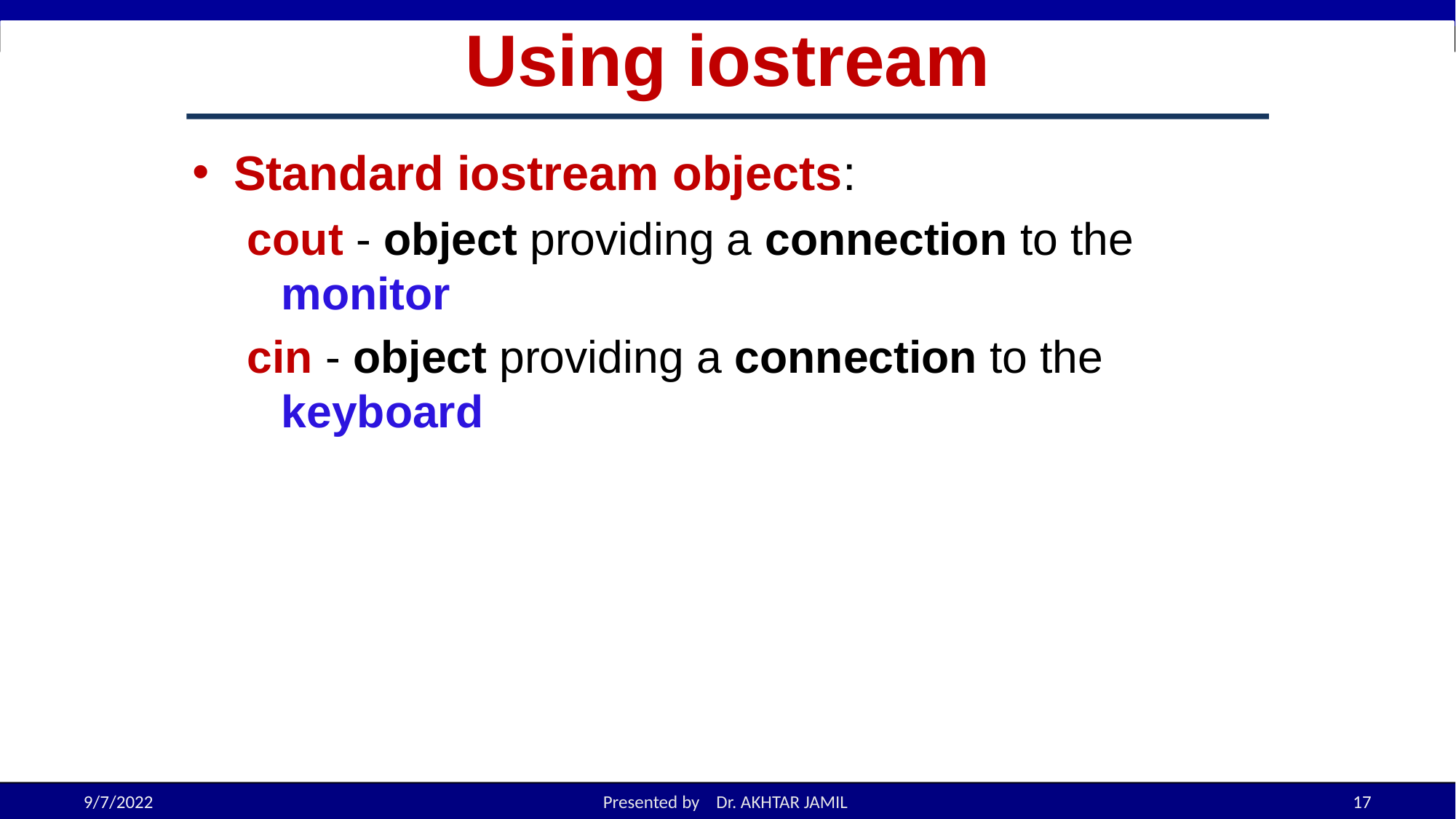

# Using iostream

Standard iostream objects:
cout - object providing a connection to the monitor
cin - object providing a connection to the keyboard

9/7/2022
Presented by    Dr. AKHTAR JAMIL
17